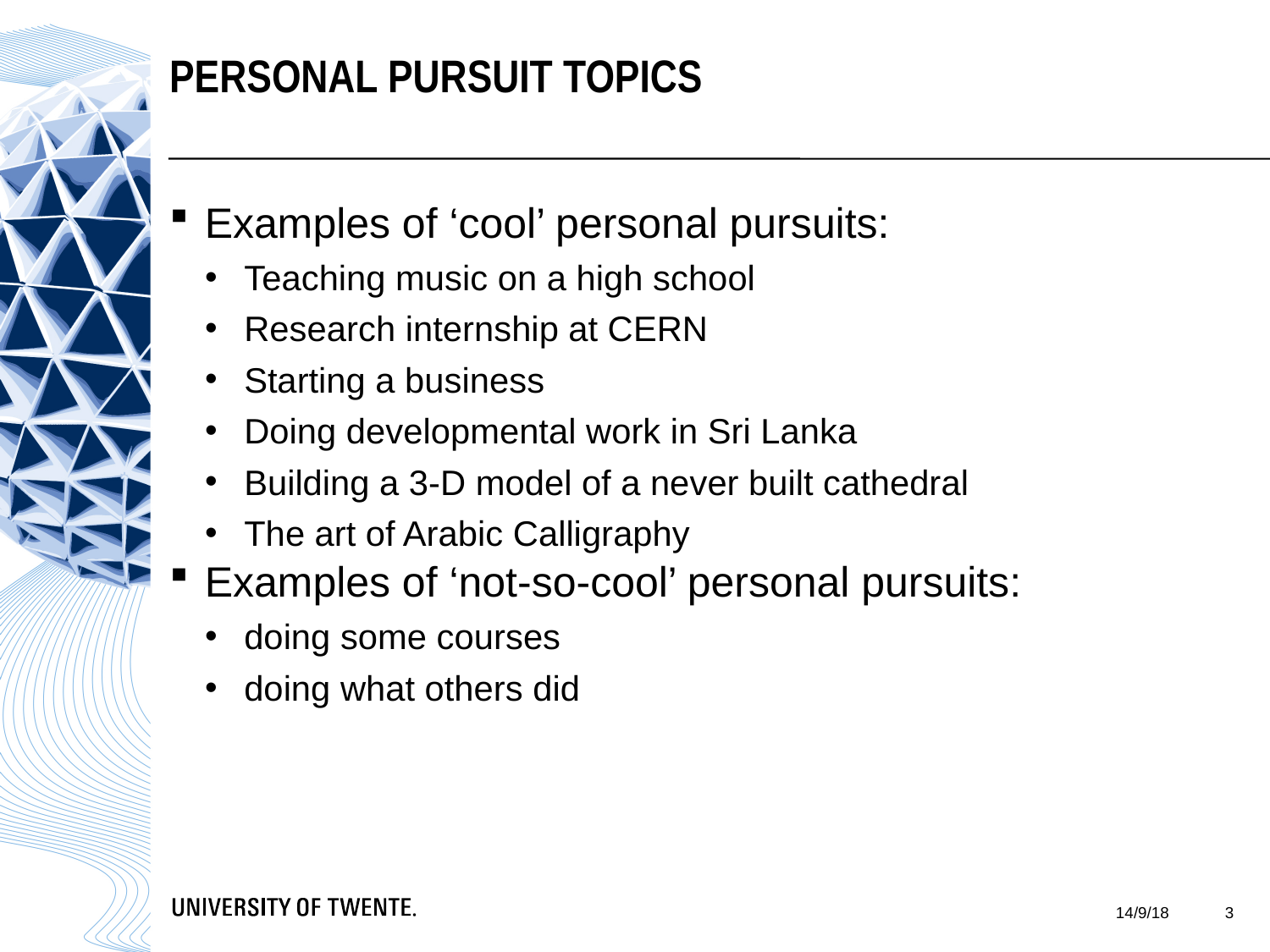

Personal Pursuit topics
Examples of ‘cool’ personal pursuits:
Teaching music on a high school
Research internship at CERN
Starting a business
Doing developmental work in Sri Lanka
Building a 3-D model of a never built cathedral
The art of Arabic Calligraphy
Examples of ‘not-so-cool’ personal pursuits:
doing some courses
doing what others did

3
14/9/18